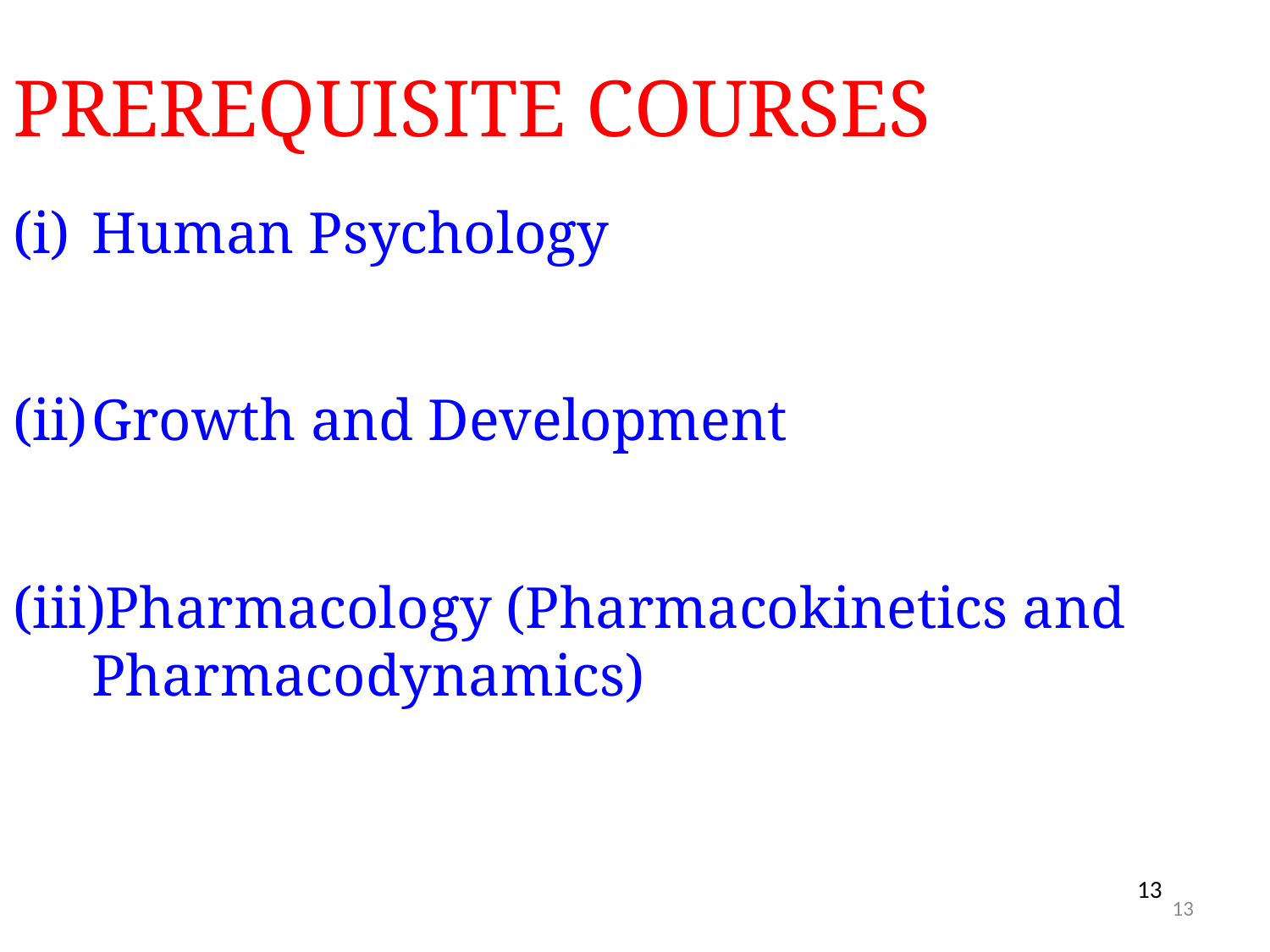

# PREREQUISITE COURSES
Human Psychology

Growth and Development

Pharmacology (Pharmacokinetics and Pharmacodynamics)

13
13